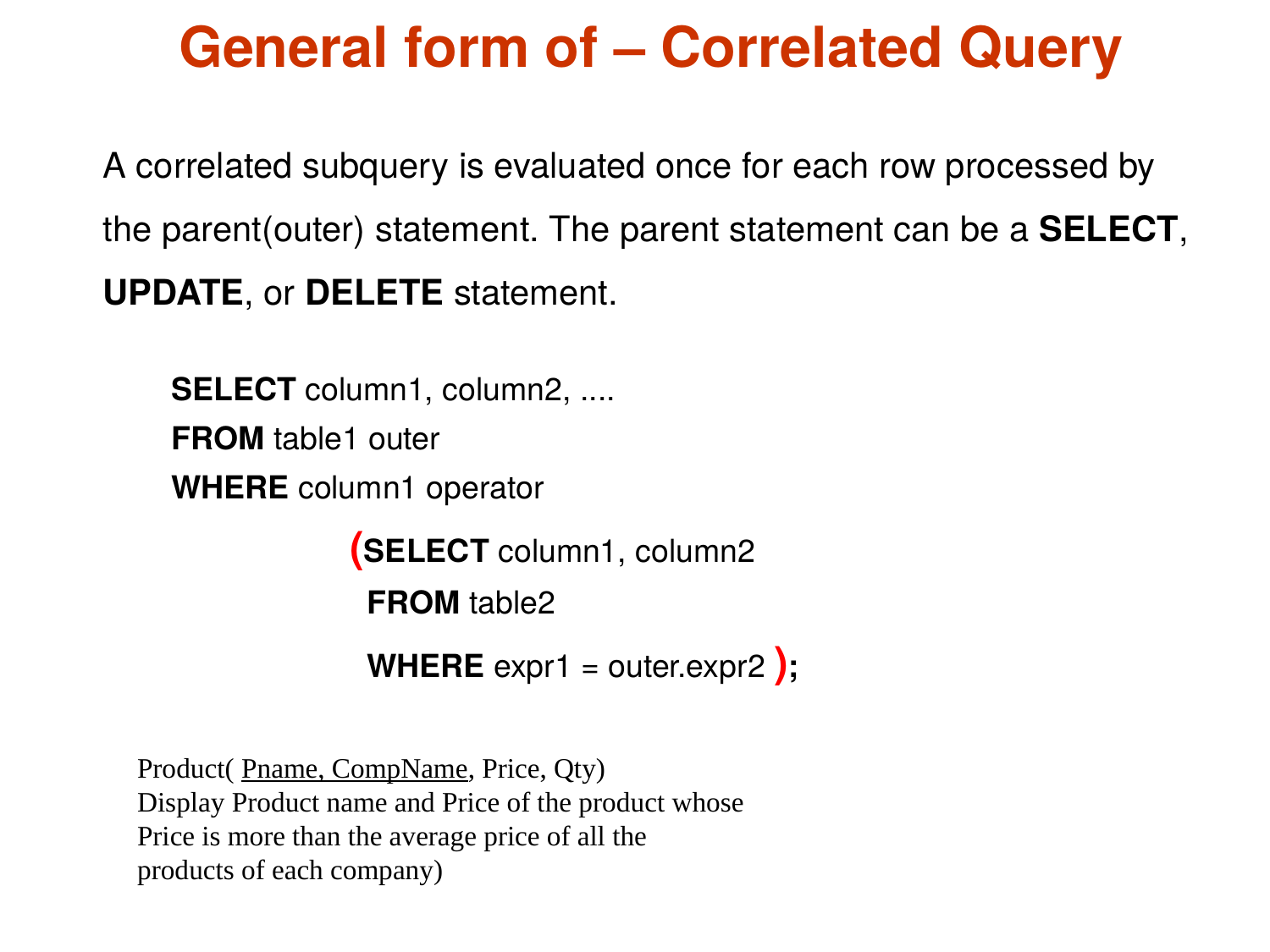

# General form of – Correlated Query
A correlated subquery is evaluated once for each row processed by the parent(outer) statement. The parent statement can be a SELECT, UPDATE, or DELETE statement.
SELECT column1, column2, ....
FROM table1 outer
WHERE column1 operator
                    (SELECT column1, column2
                      FROM table2
                      WHERE expr1 = outer.expr2 );
Product( Pname, CompName, Price, Qty)
Display Product name and Price of the product whose Price is more than the average price of all the products of each company)